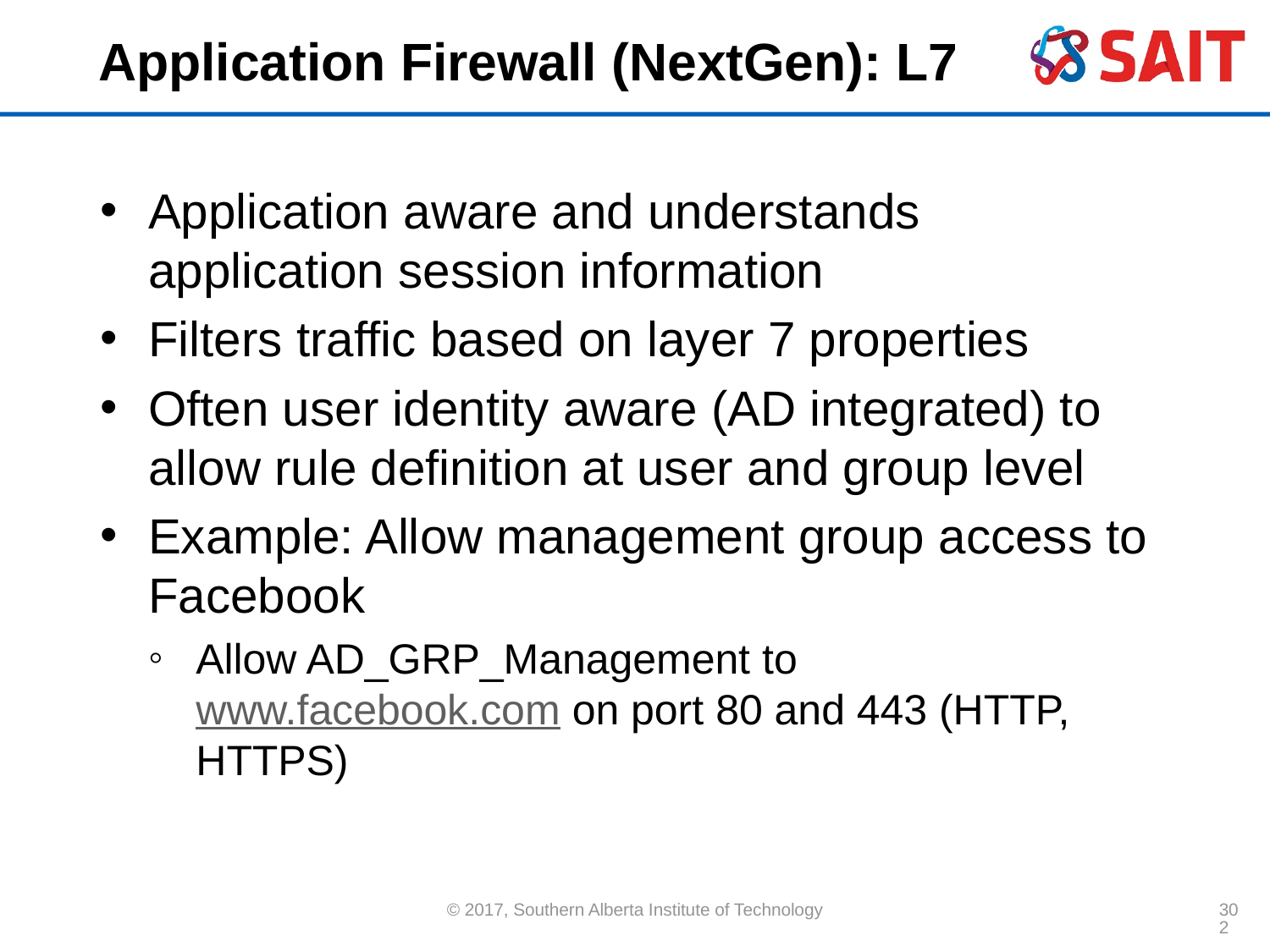

# Application Firewall (NextGen): L7
Application aware and understands application session information
Filters traffic based on layer 7 properties
Often user identity aware (AD integrated) to allow rule definition at user and group level
Example: Allow management group access to Facebook
Allow AD_GRP_Management to www.facebook.com on port 80 and 443 (HTTP, HTTPS)